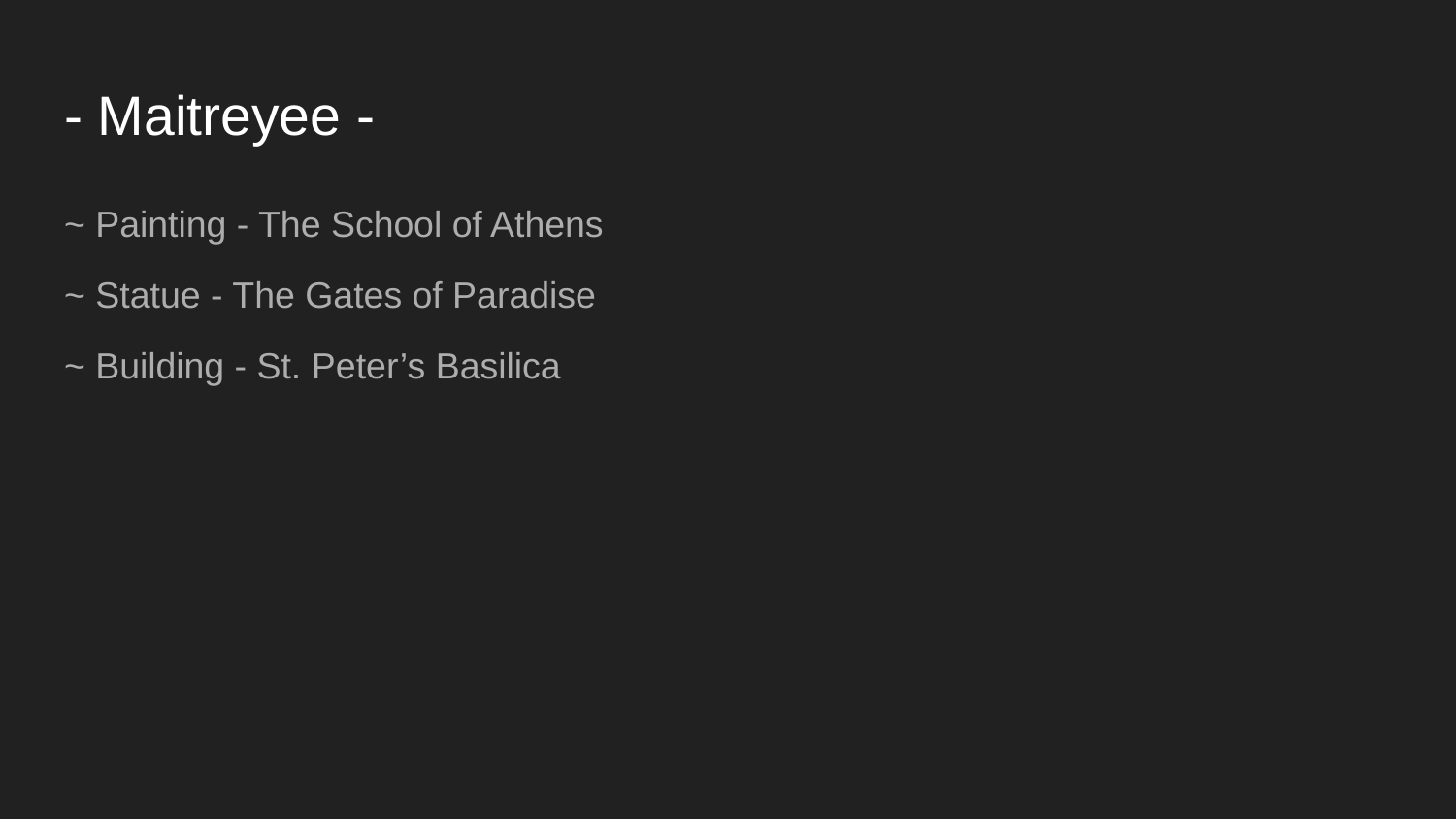

# - Maitreyee -
~ Painting - The School of Athens
~ Statue - The Gates of Paradise
~ Building - St. Peter’s Basilica